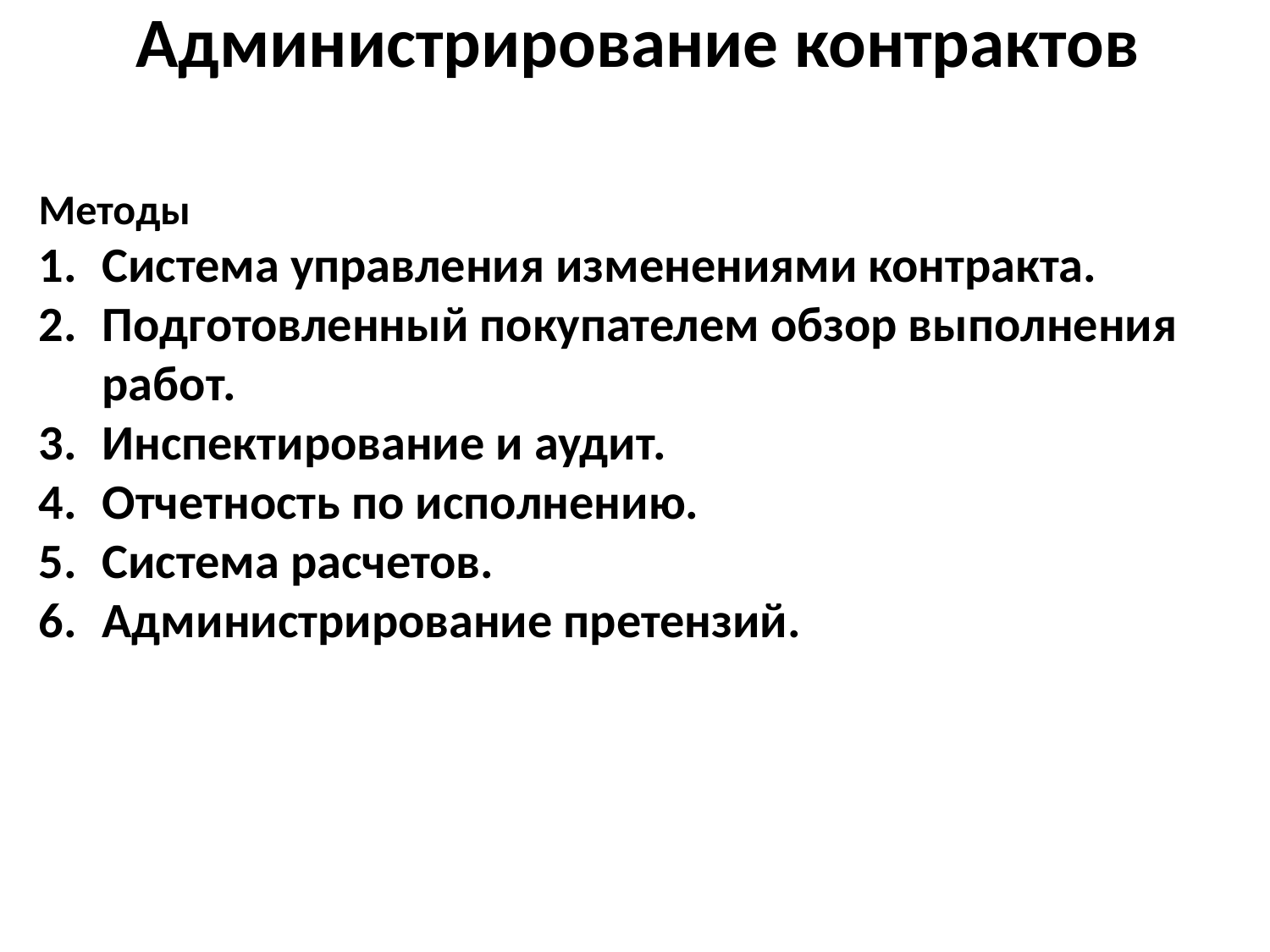

Администрирование контрактов

Методы
Система управления изменениями контракта.
Подготовленный покупателем обзор выполнения работ.
Инспектирование и аудит.
Отчетность по исполнению.
Система расчетов.
Администрирование претензий.